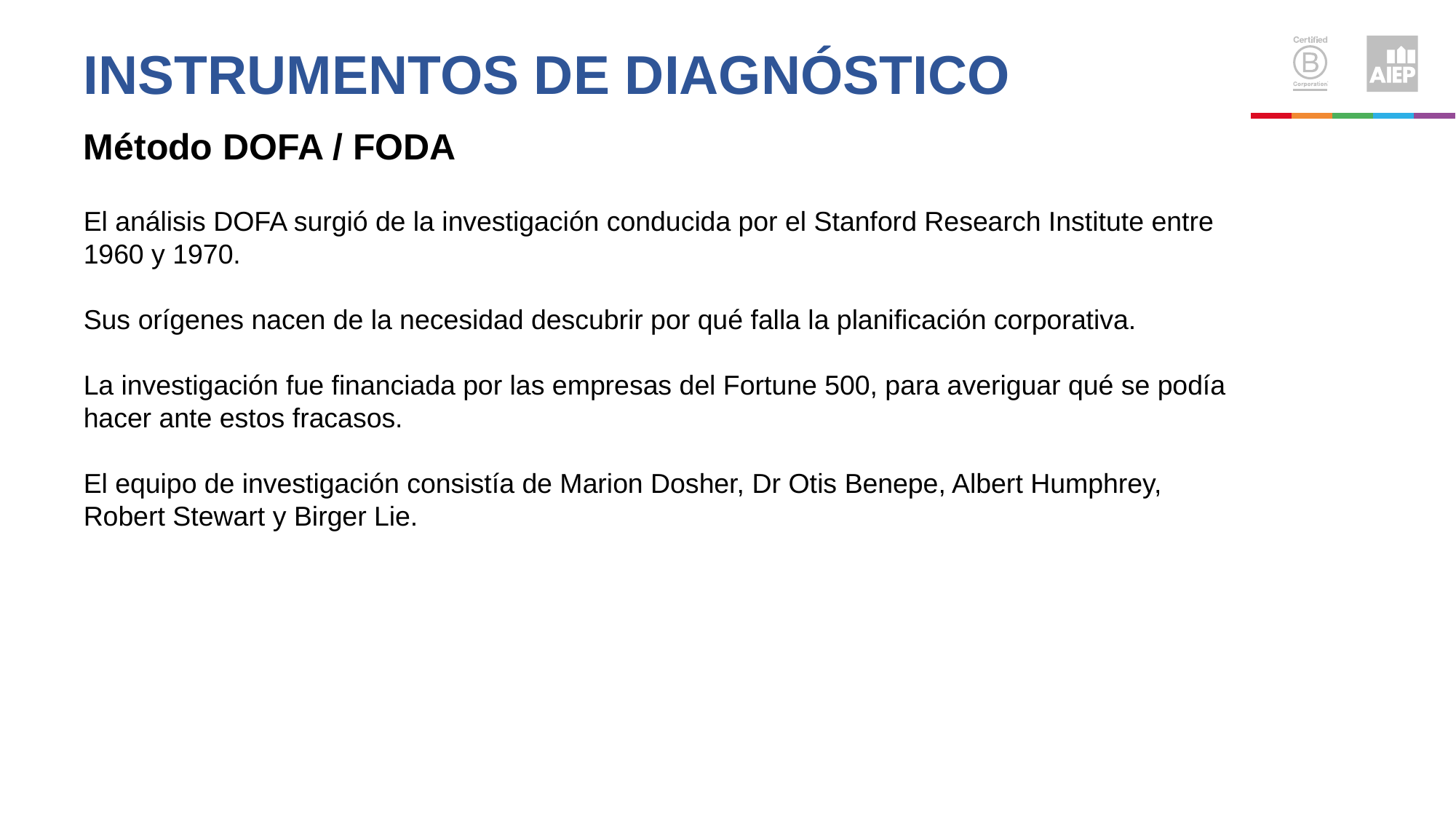

# Instrumentos de diagnóstico
Método DOFA / FODA

El análisis DOFA surgió de la investigación conducida por el Stanford Research Institute entre 1960 y 1970.

Sus orígenes nacen de la necesidad descubrir por qué falla la planificación corporativa.

La investigación fue financiada por las empresas del Fortune 500, para averiguar qué se podía hacer ante estos fracasos.

El equipo de investigación consistía de Marion Dosher, Dr Otis Benepe, Albert Humphrey, Robert Stewart y Birger Lie.